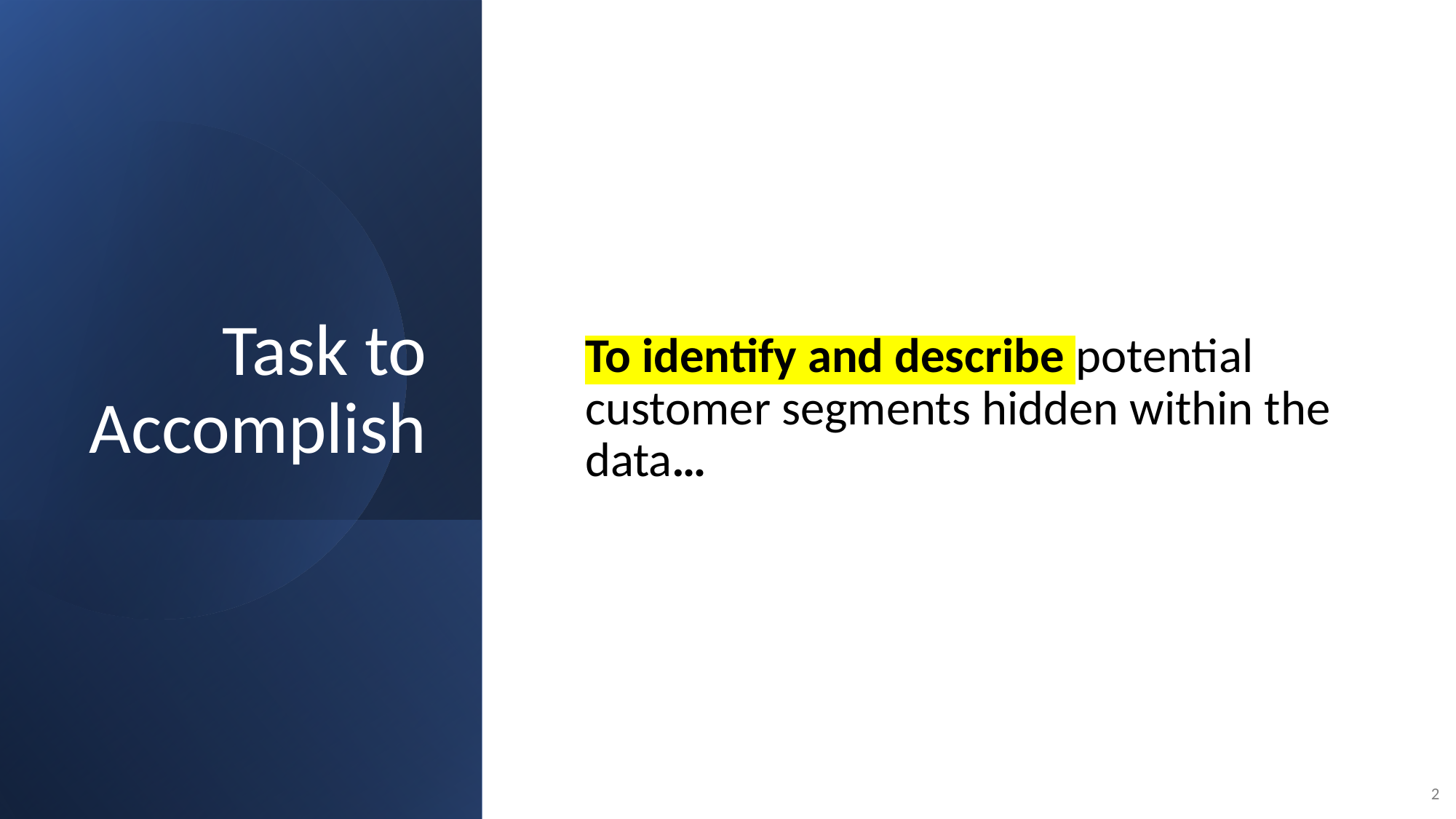

# Task to Accomplish
To identify and describe potential customer segments hidden within the data…

2